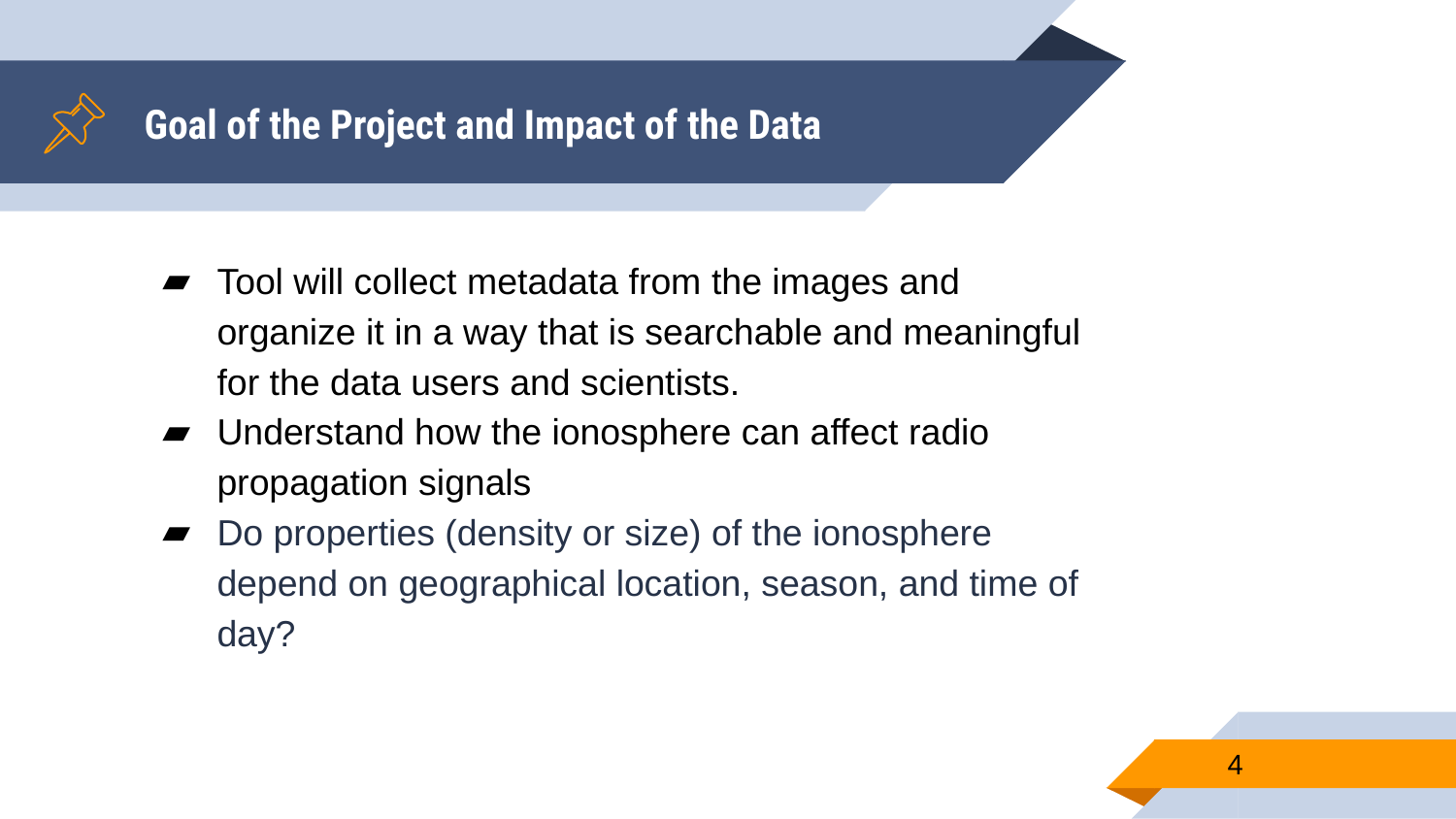

# Goal of the Project and Impact of the Data

Tool will collect metadata from the images and organize it in a way that is searchable and meaningful for the data users and scientists.
Understand how the ionosphere can affect radio propagation signals
Do properties (density or size) of the ionosphere depend on geographical location, season, and time of day?

4